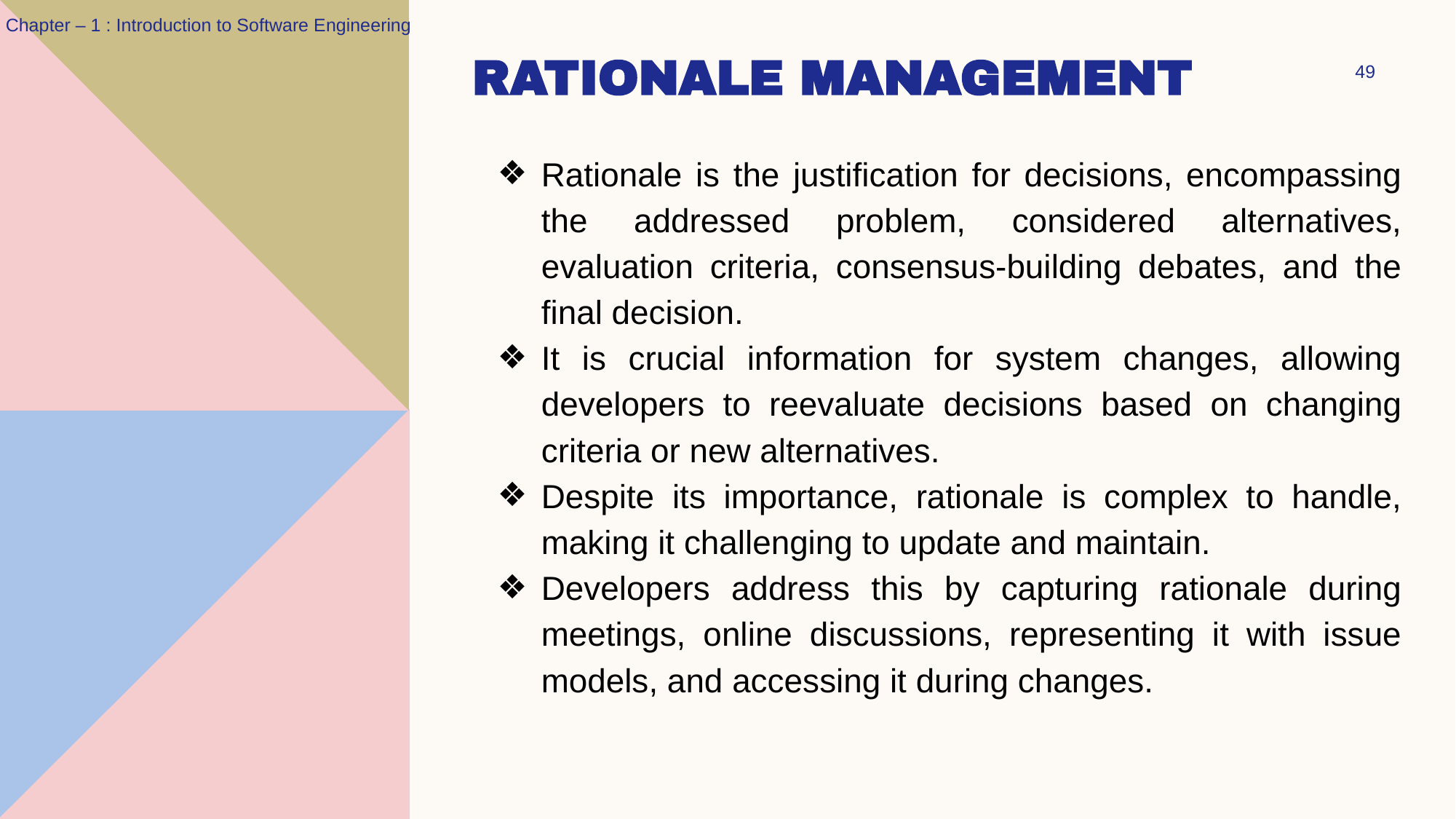

Chapter – 1 : Introduction to Software Engineering
# RATIONALE MANAGEMENT
49
Rationale is the justification for decisions, encompassing the addressed problem, considered alternatives, evaluation criteria, consensus-building debates, and the final decision.
It is crucial information for system changes, allowing developers to reevaluate decisions based on changing criteria or new alternatives.
Despite its importance, rationale is complex to handle, making it challenging to update and maintain.
Developers address this by capturing rationale during meetings, online discussions, representing it with issue models, and accessing it during changes.